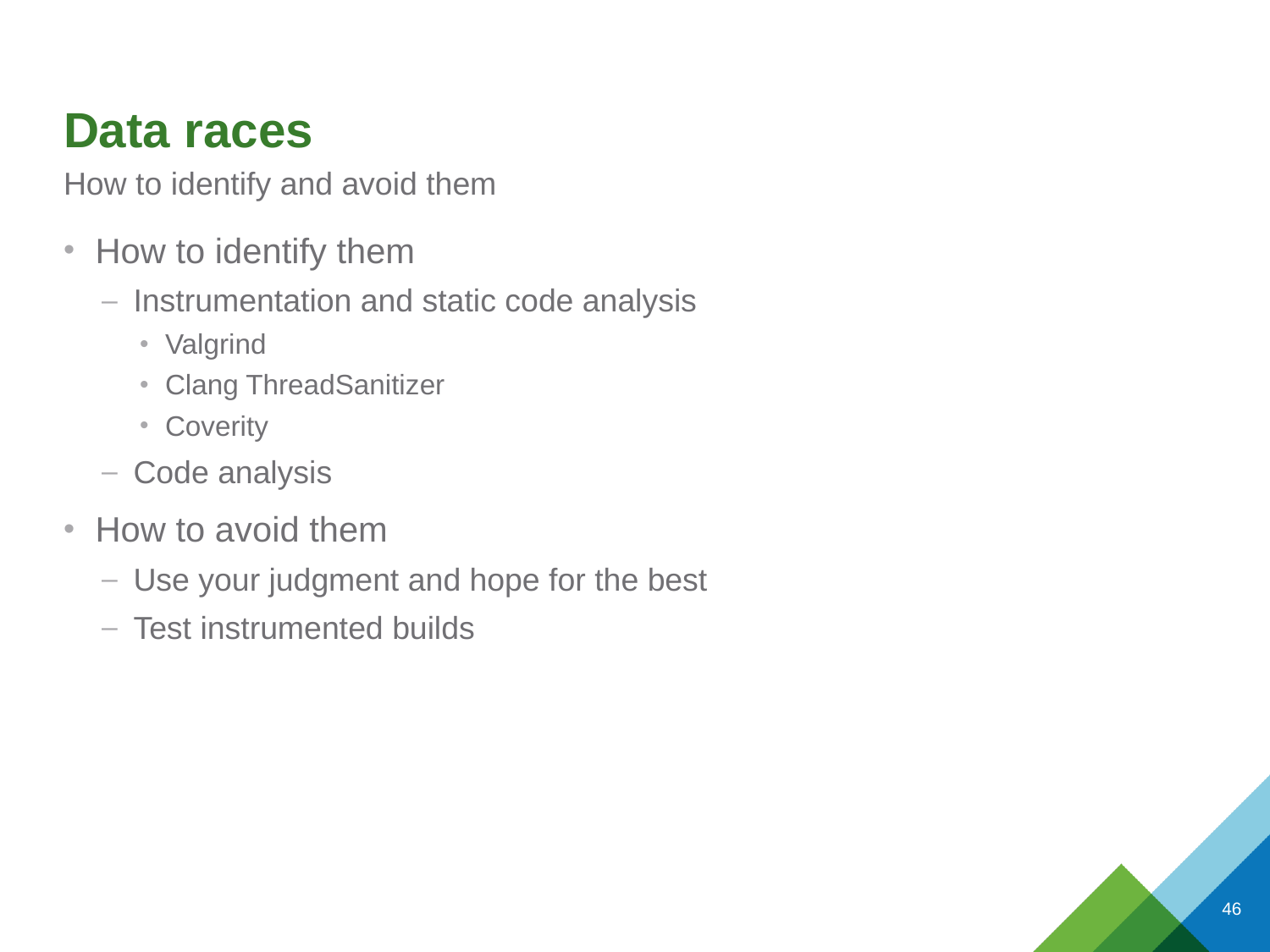

# Data races
How to identify and avoid them
How to identify them
Instrumentation and static code analysis
Valgrind
Clang ThreadSanitizer
Coverity
Code analysis
How to avoid them
Use your judgment and hope for the best
Test instrumented builds
46